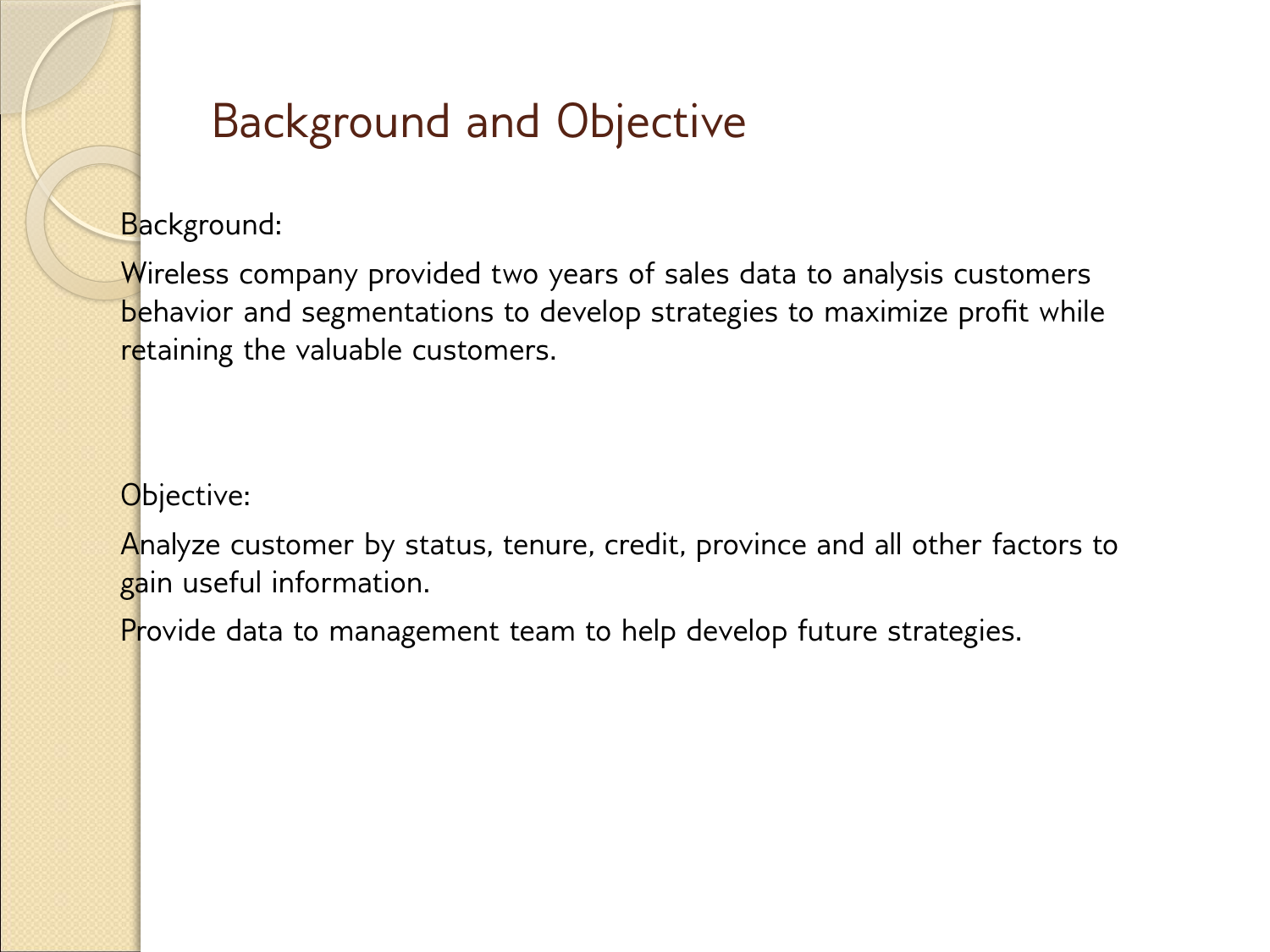

# Background and Objective
Background:
Wireless company provided two years of sales data to analysis customers behavior and segmentations to develop strategies to maximize profit while retaining the valuable customers.

Objective:
Analyze customer by status, tenure, credit, province and all other factors to gain useful information.
Provide data to management team to help develop future strategies.